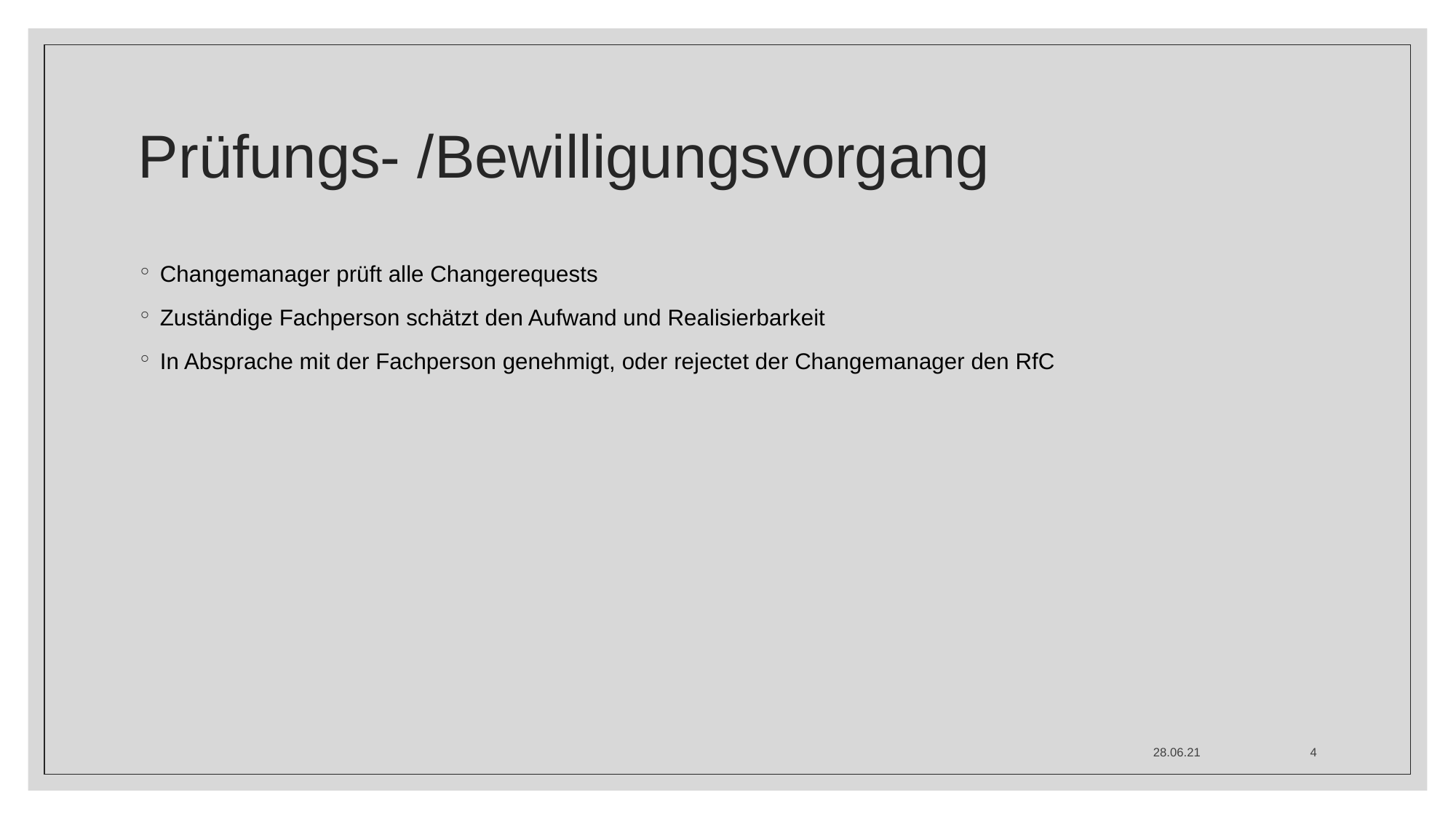

# Prüfungs- /Bewilligungsvorgang
Changemanager prüft alle Changerequests
Zuständige Fachperson schätzt den Aufwand und Realisierbarkeit
In Absprache mit der Fachperson genehmigt, oder rejectet der Changemanager den RfC
28.06.21
4